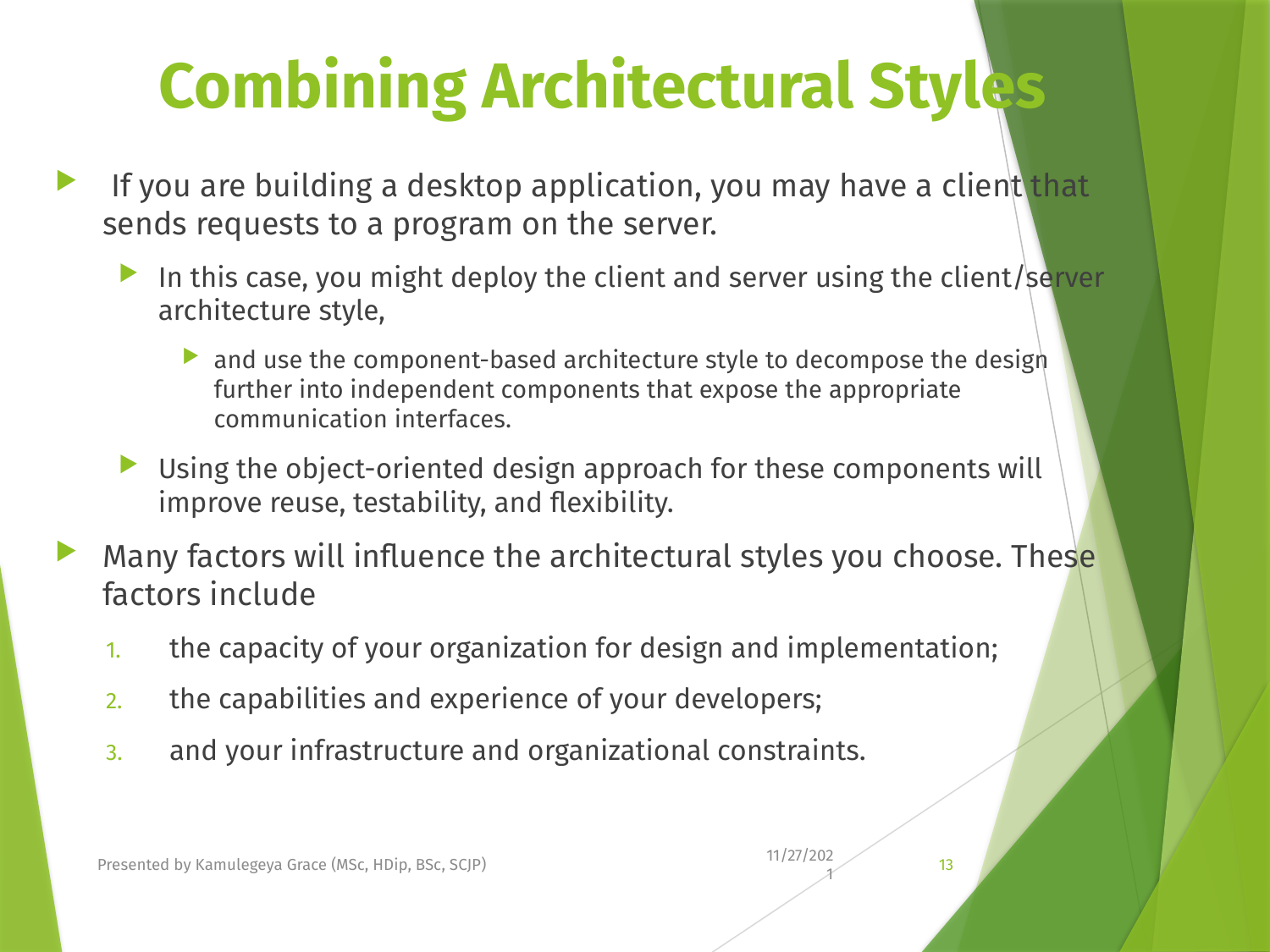

# Combining Architectural Styles
 If you are building a desktop application, you may have a client that sends requests to a program on the server.
In this case, you might deploy the client and server using the client/server architecture style,
and use the component-based architecture style to decompose the design further into independent components that expose the appropriate communication interfaces.
Using the object-oriented design approach for these components will improve reuse, testability, and flexibility.
Many factors will influence the architectural styles you choose. These factors include
the capacity of your organization for design and implementation;
the capabilities and experience of your developers;
and your infrastructure and organizational constraints.

Presented by Kamulegeya Grace (MSc, HDip, BSc, SCJP)
11/27/2021
13